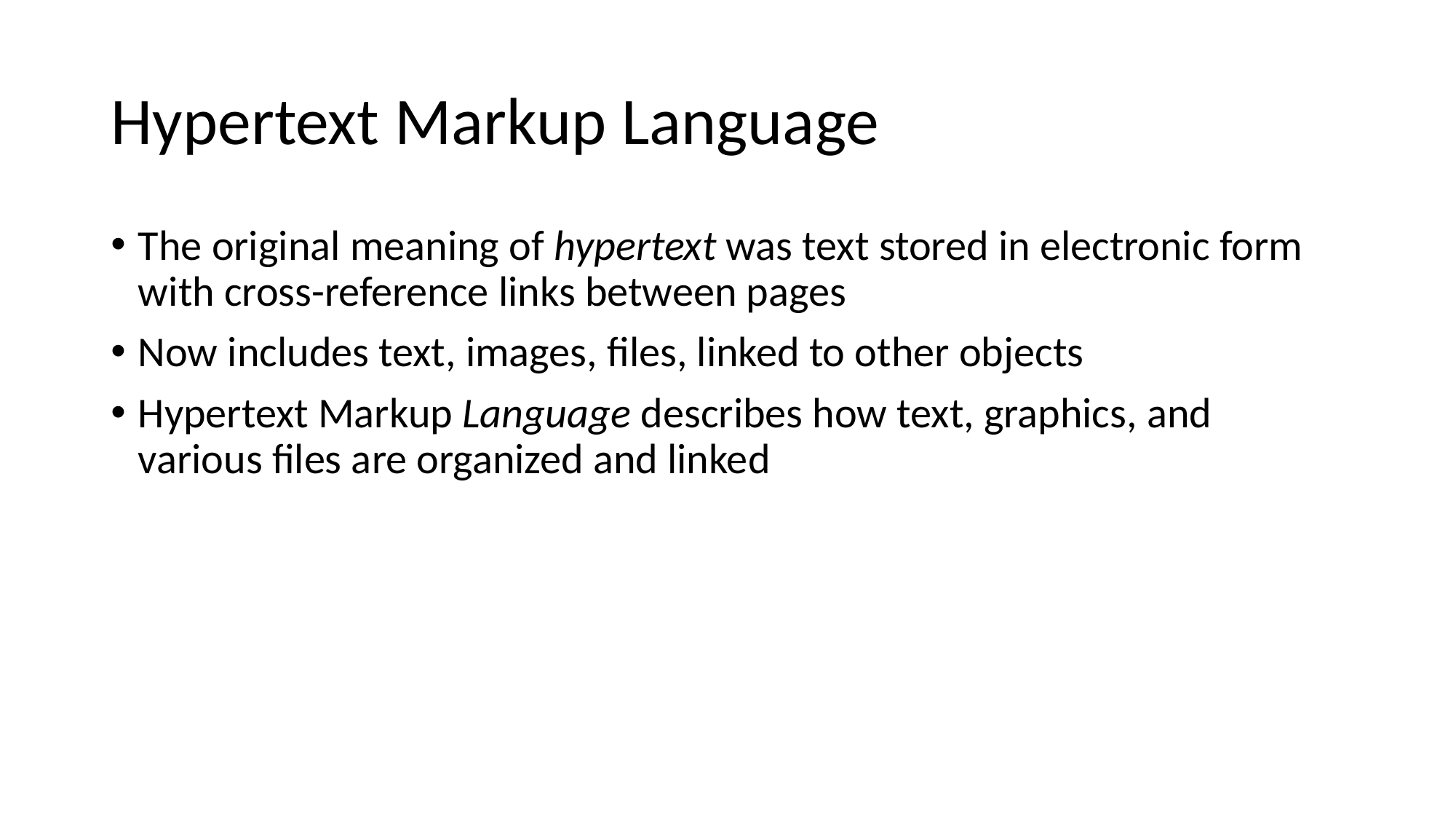

# Hypertext Markup Language
The original meaning of hypertext was text stored in electronic form with cross-reference links between pages
Now includes text, images, files, linked to other objects
Hypertext Markup Language describes how text, graphics, and various files are organized and linked